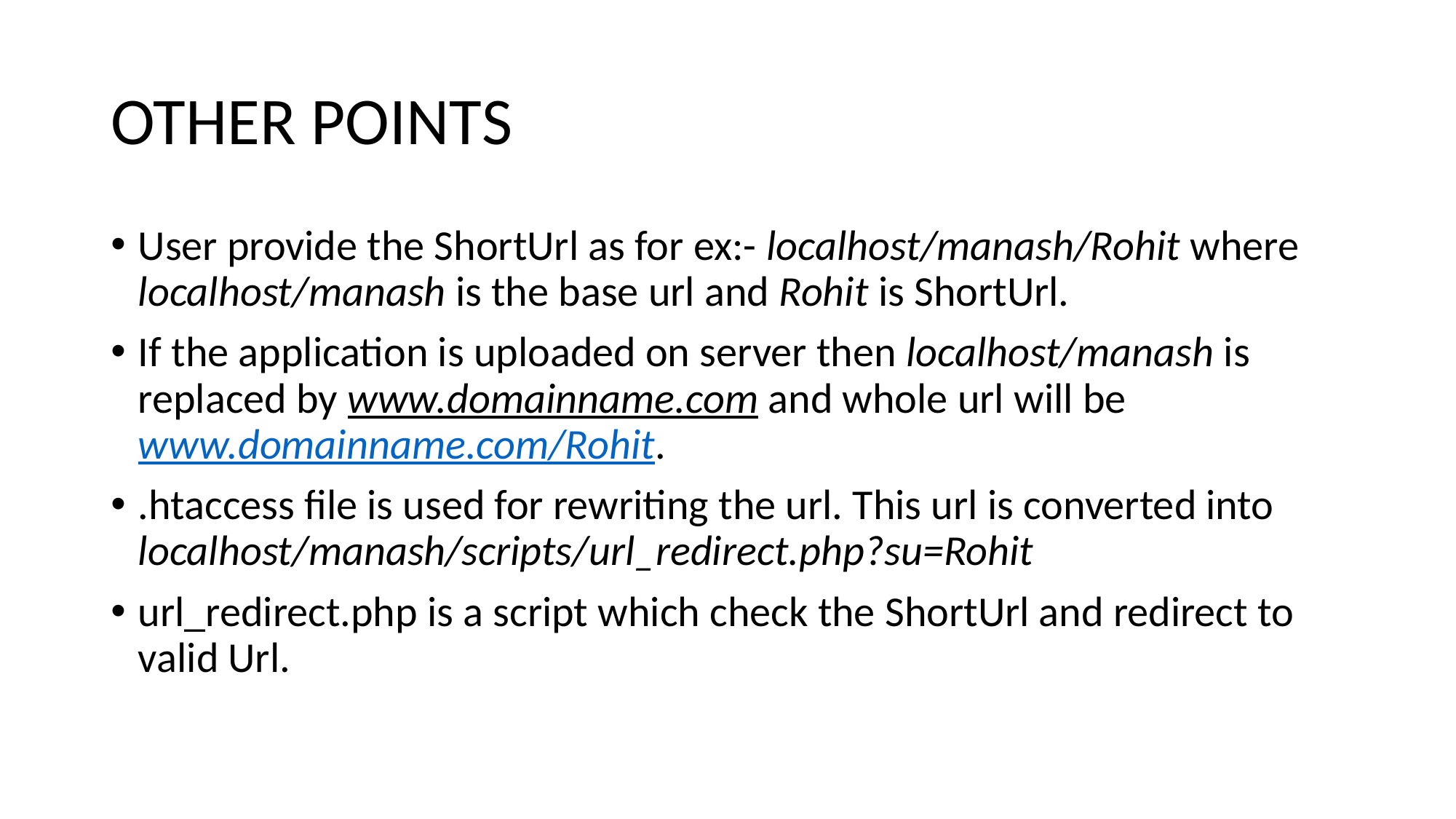

# OTHER POINTS
User provide the ShortUrl as for ex:- localhost/manash/Rohit where localhost/manash is the base url and Rohit is ShortUrl.
If the application is uploaded on server then localhost/manash is replaced by www.domainname.com and whole url will be www.domainname.com/Rohit.
.htaccess file is used for rewriting the url. This url is converted into localhost/manash/scripts/url_redirect.php?su=Rohit
url_redirect.php is a script which check the ShortUrl and redirect to valid Url.